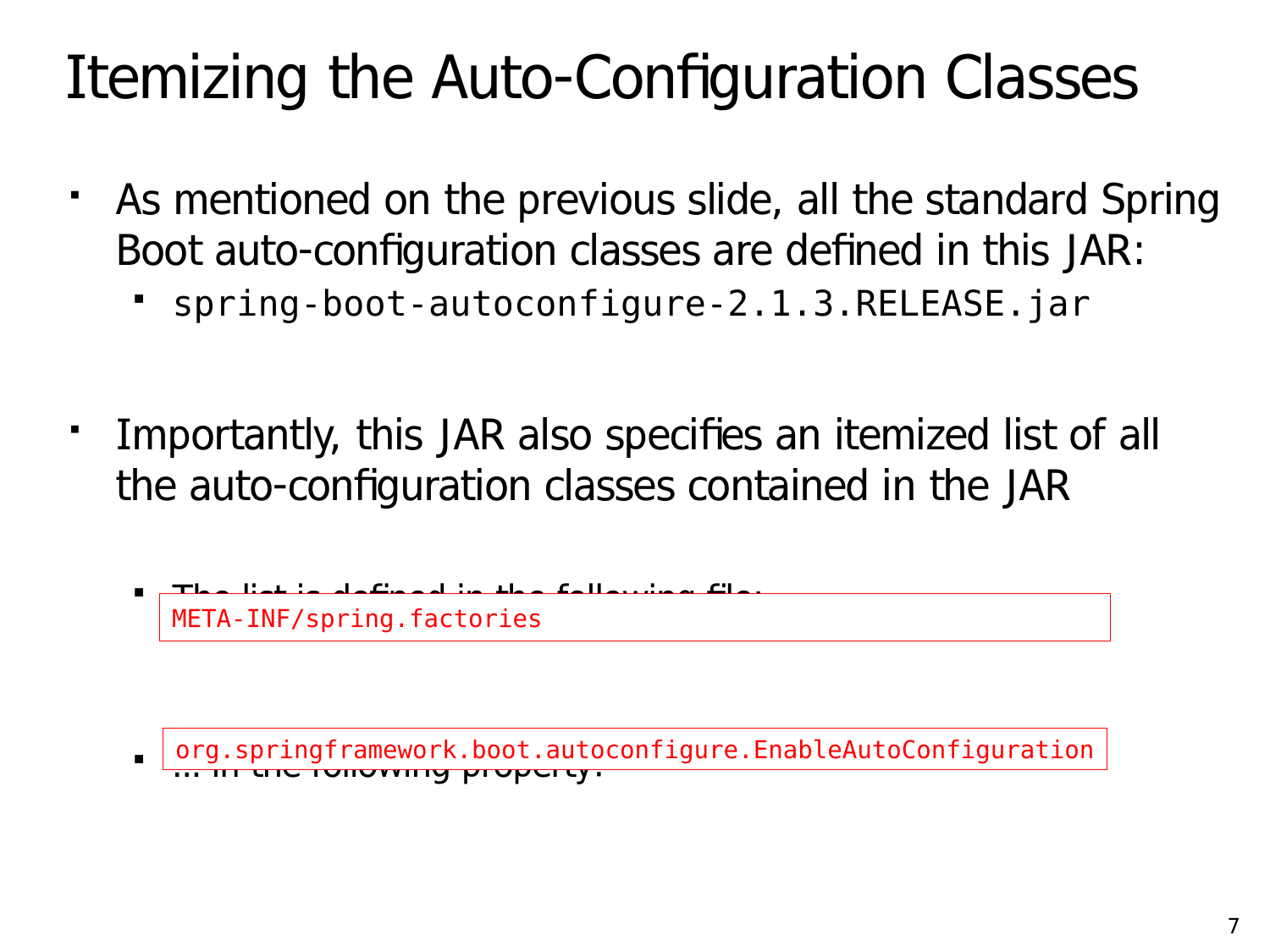

# Itemizing the Auto-Configuration Classes
As mentioned on the previous slide, all the standard Spring Boot auto-configuration classes are defined in this JAR:
spring-boot-autoconfigure-2.1.3.RELEASE.jar

Importantly, this JAR also specifies an itemized list of all the auto-configuration classes contained in the JAR

The list is defined in the following file:

… in the following property:
META-INF/spring.factories
org.springframework.boot.autoconfigure.EnableAutoConfiguration
7